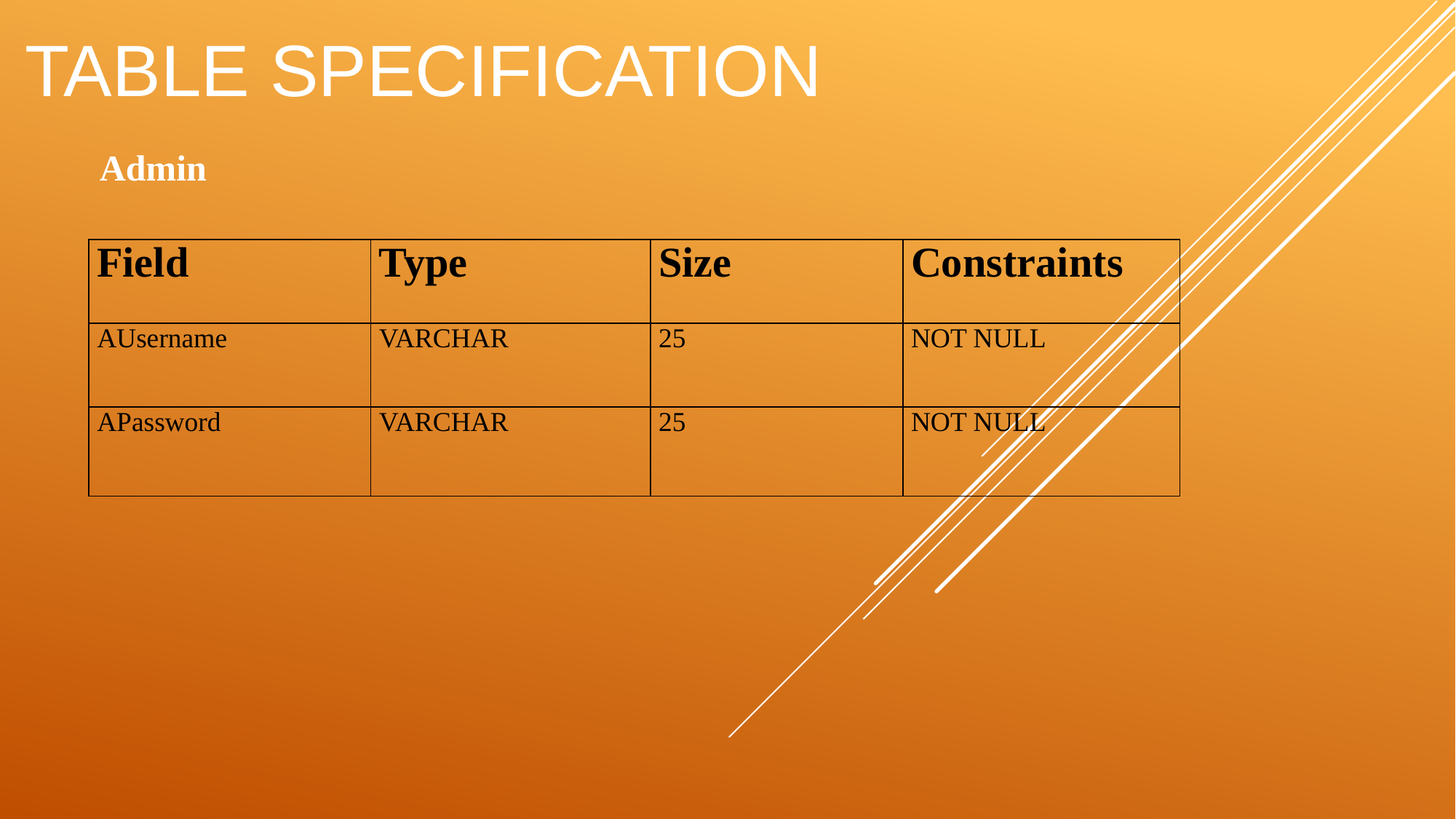

# TABLE SPECIFICATION
Admin
| Field | Type | Size | Constraints |
| --- | --- | --- | --- |
| AUsername | VARCHAR | 25 | NOT NULL |
| APassword | VARCHAR | 25 | NOT NULL |